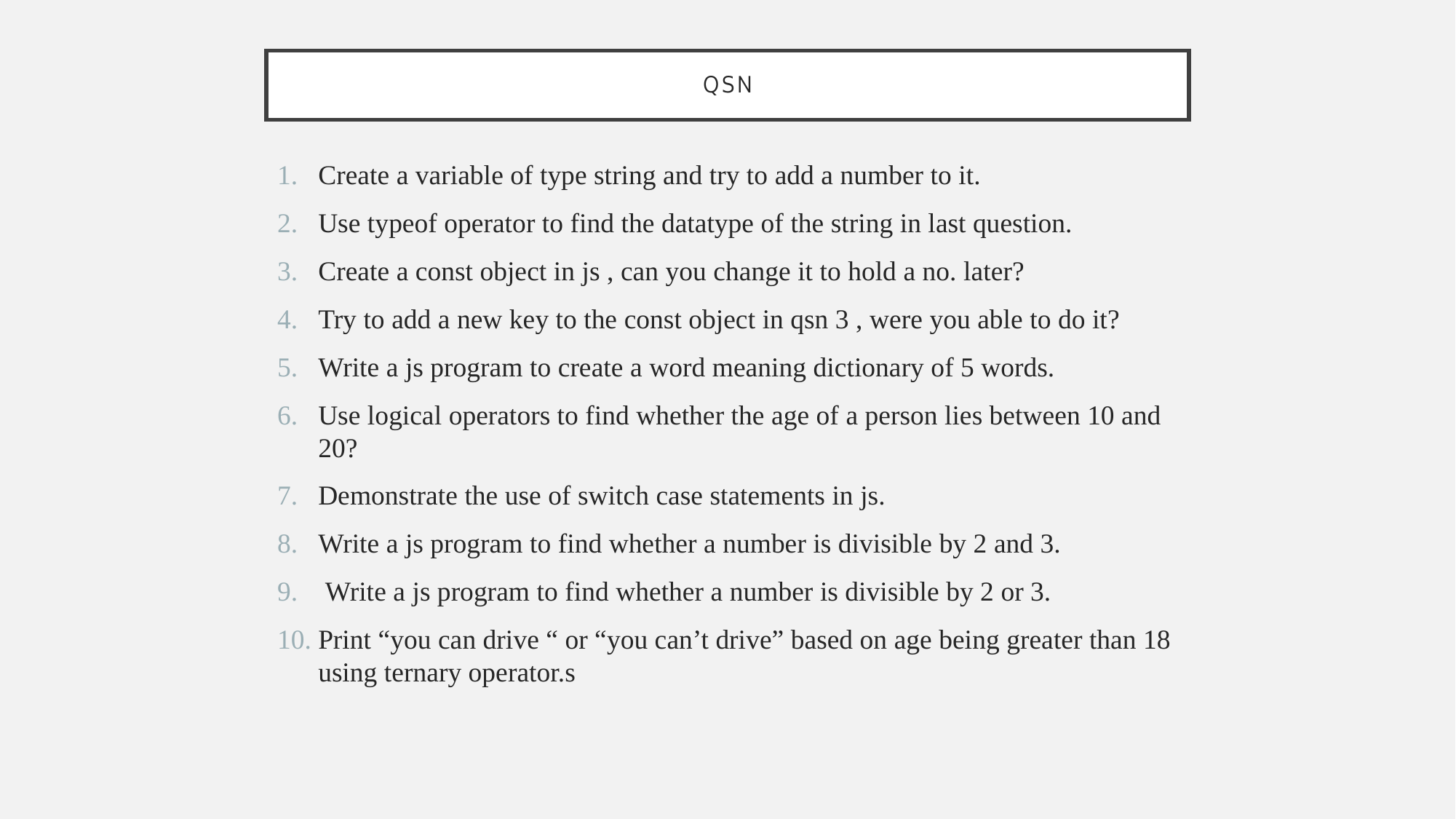

# QSN
Create a variable of type string and try to add a number to it.
Use typeof operator to find the datatype of the string in last question.
Create a const object in js , can you change it to hold a no. later?
Try to add a new key to the const object in qsn 3 , were you able to do it?
Write a js program to create a word meaning dictionary of 5 words.
Use logical operators to find whether the age of a person lies between 10 and 20?
Demonstrate the use of switch case statements in js.
Write a js program to find whether a number is divisible by 2 and 3.
 Write a js program to find whether a number is divisible by 2 or 3.
Print “you can drive “ or “you can’t drive” based on age being greater than 18 using ternary operator.s